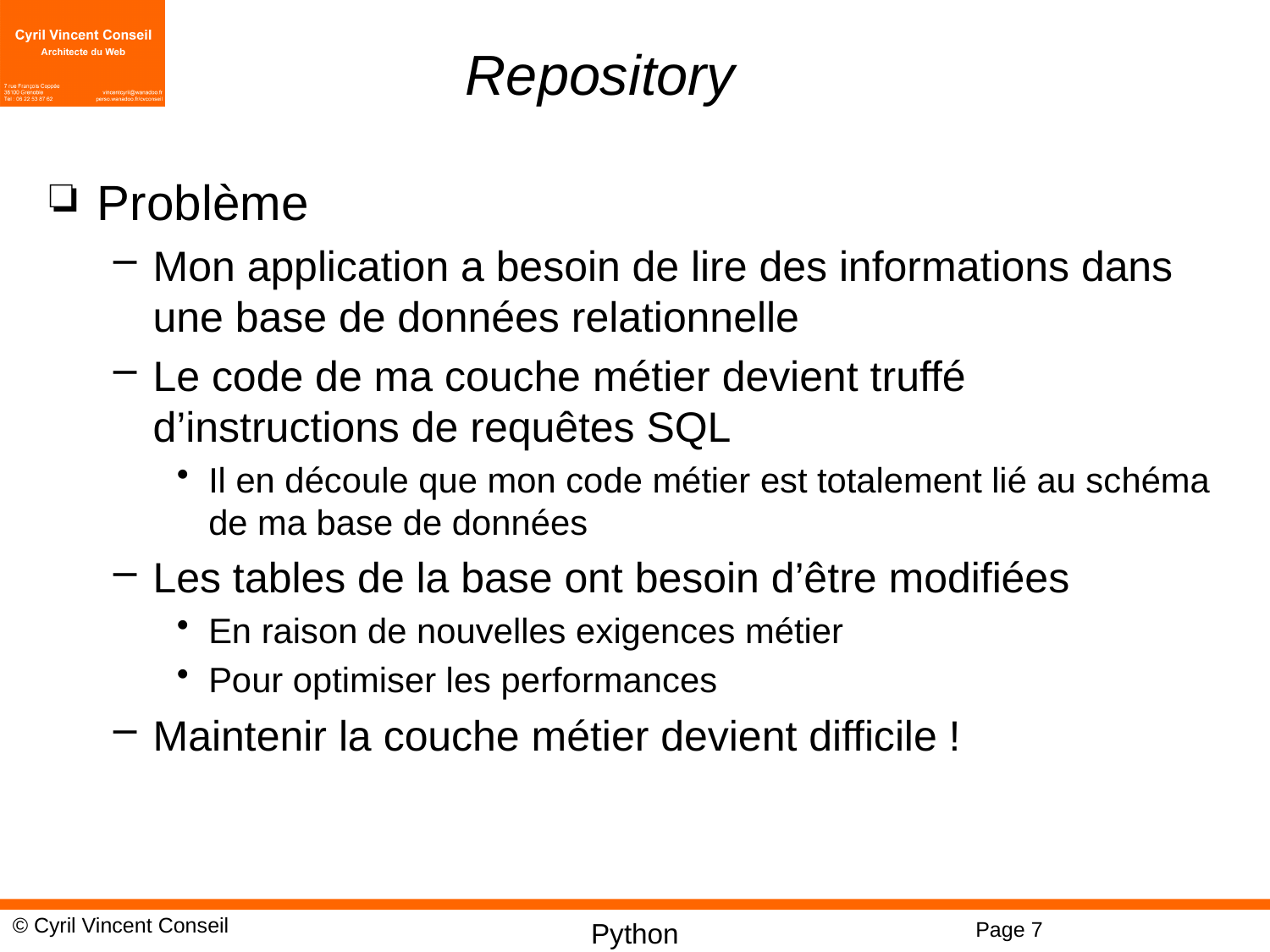

# Repository
Problème
Mon application a besoin de lire des informations dans une base de données relationnelle
Le code de ma couche métier devient truffé d’instructions de requêtes SQL
Il en découle que mon code métier est totalement lié au schéma de ma base de données
Les tables de la base ont besoin d’être modifiées
En raison de nouvelles exigences métier
Pour optimiser les performances
Maintenir la couche métier devient difficile !